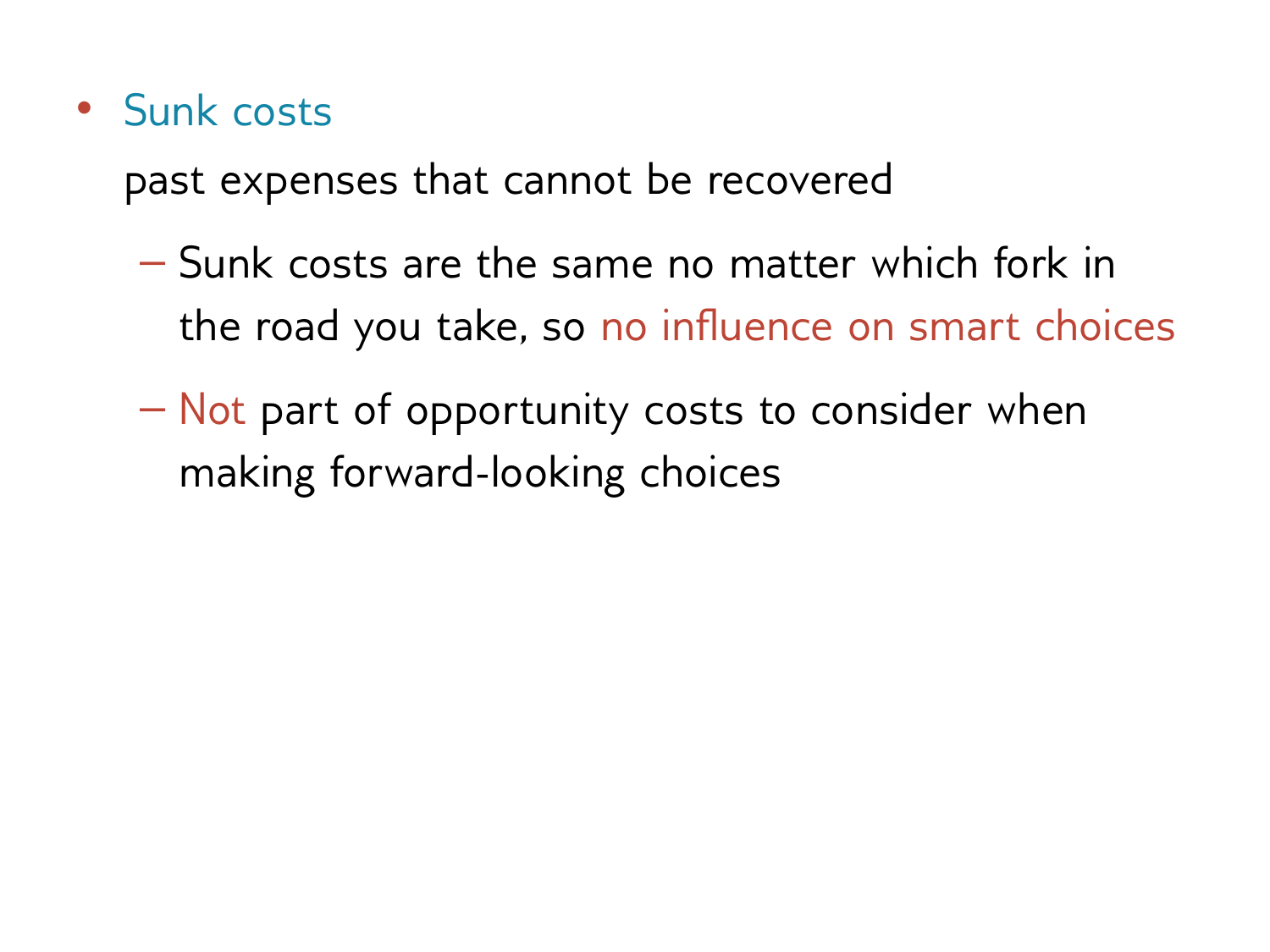

Sunk costs
past expenses that cannot be recovered
Sunk costs are the same no matter which fork in
the road you take, so no influence on smart choices
Not part of opportunity costs to consider when
making forward-looking choices